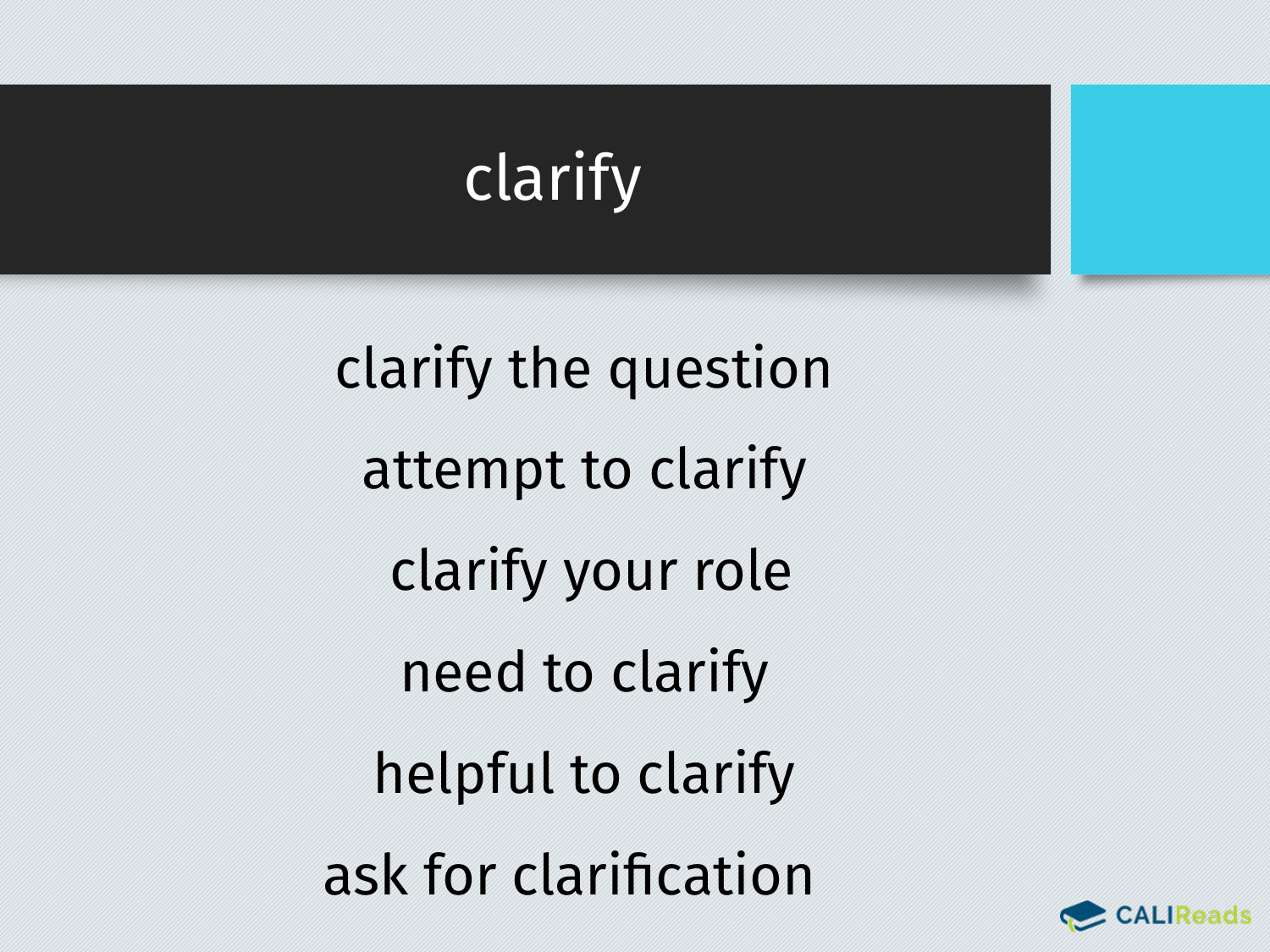

# clarify
clarify the question
attempt to clarify
clarify your role
need to clarify
helpful to clarify
ask for clarification